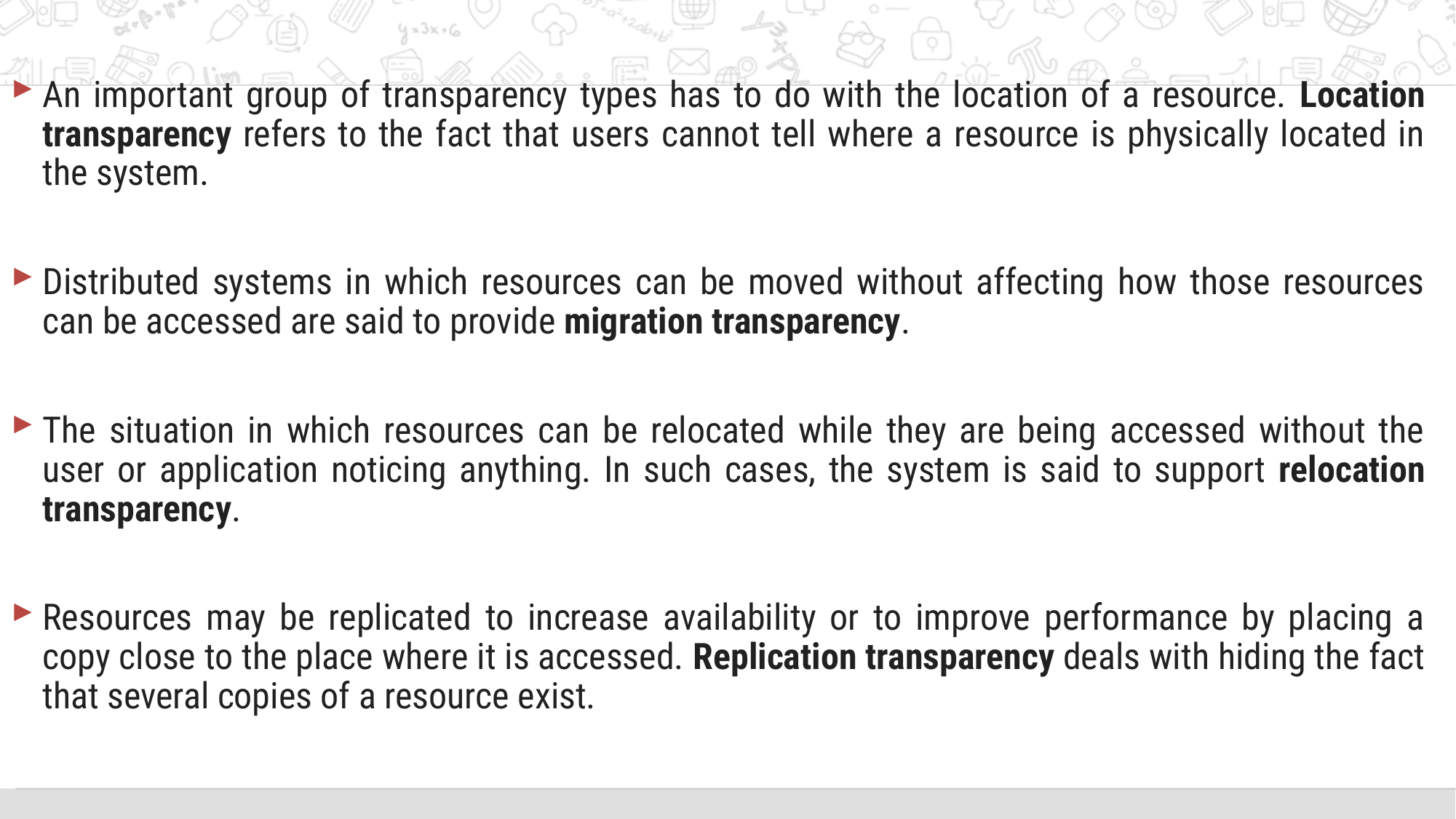

#
An important group of transparency types has to do with the location of a resource. Location transparency refers to the fact that users cannot tell where a resource is physically located in the system.

Distributed systems in which resources can be moved without affecting how those resources can be accessed are said to provide migration transparency.

The situation in which resources can be relocated while they are being accessed without the user or application noticing anything. In such cases, the system is said to support relocation transparency.

Resources may be replicated to increase availability or to improve performance by placing a copy close to the place where it is accessed. Replication transparency deals with hiding the fact that several copies of a resource exist.